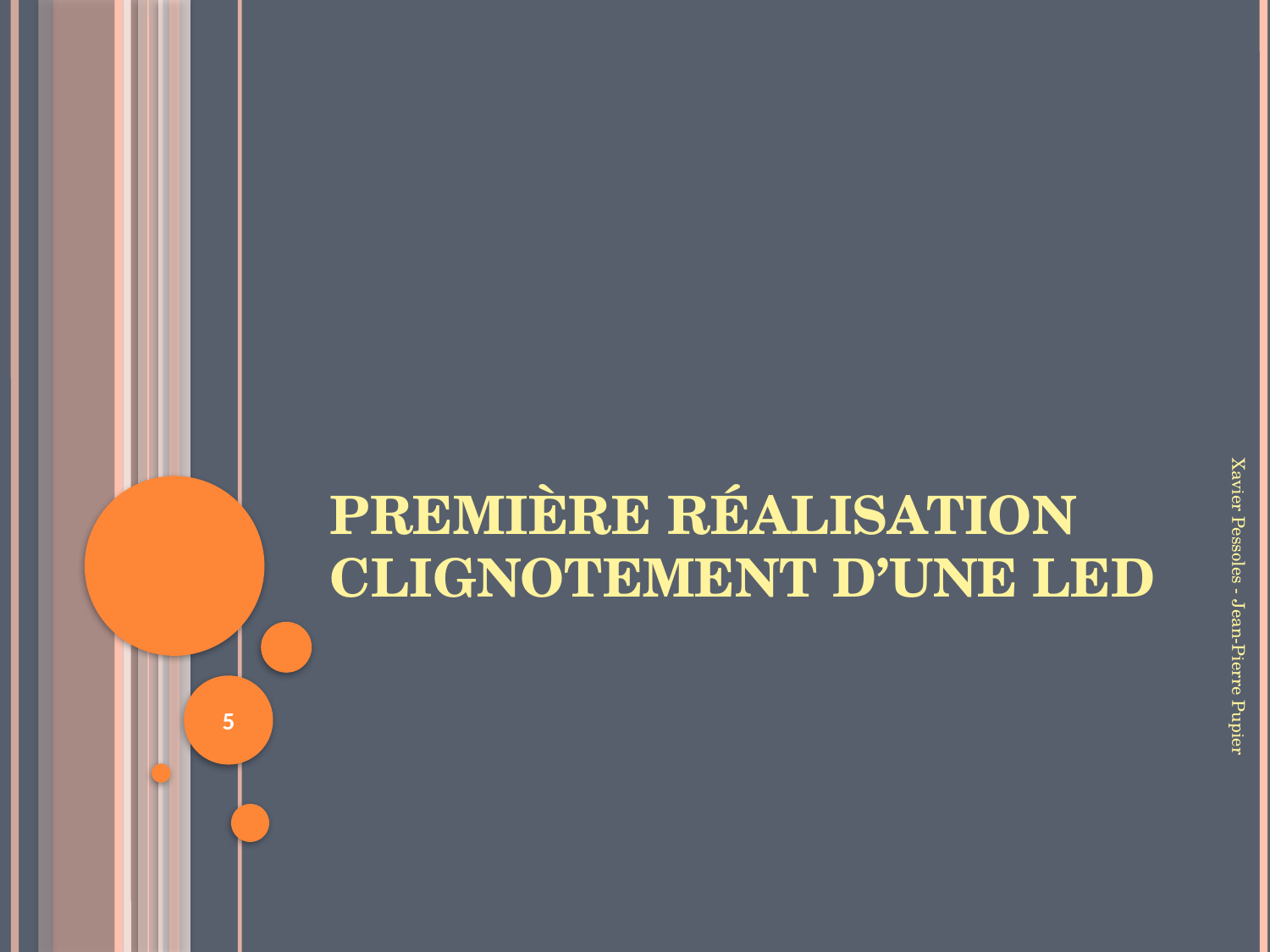

# Première réalisation Clignotement d’une led
Xavier Pessoles - Jean-Pierre Pupier
5